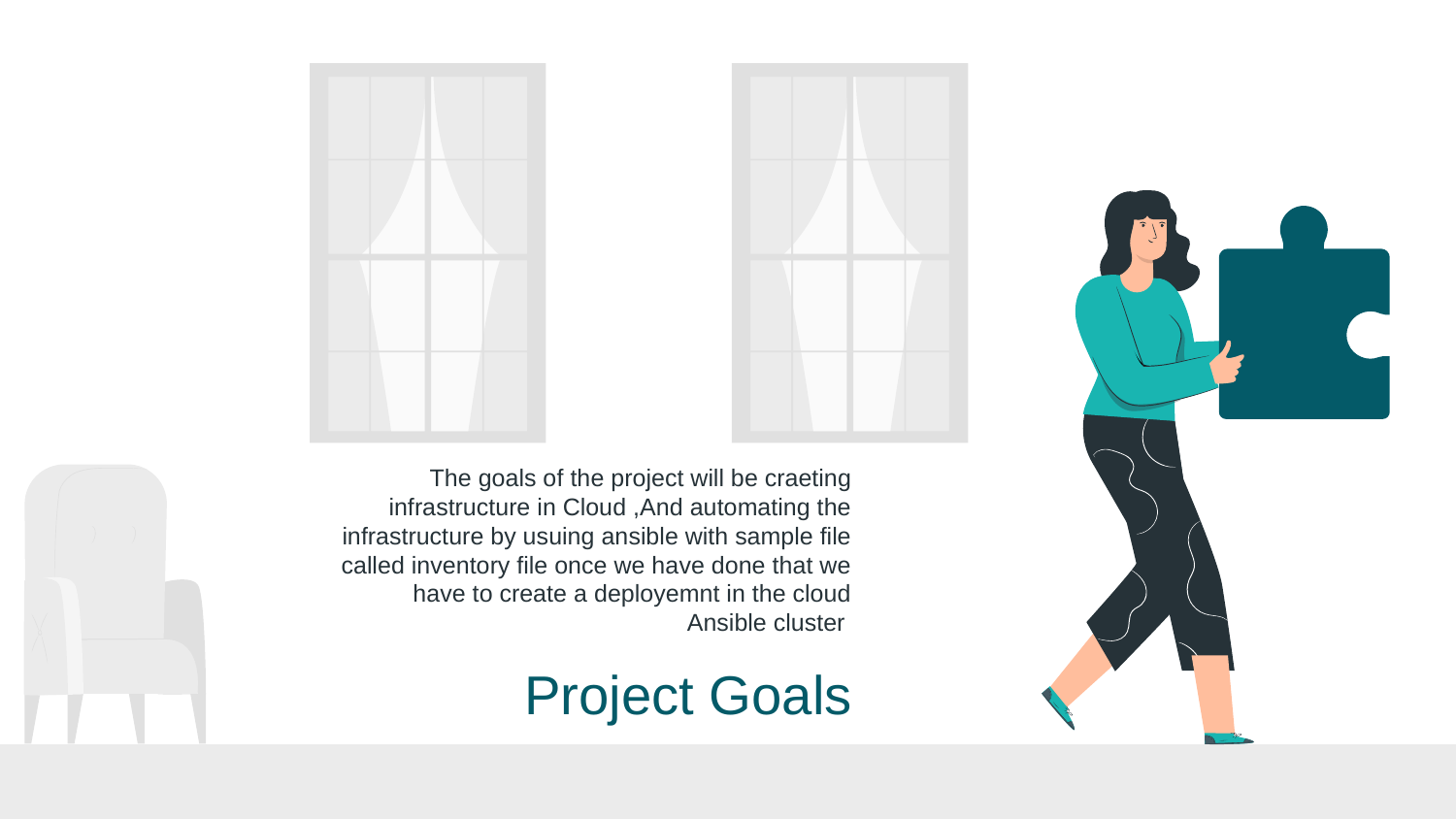

The goals of the project will be craeting infrastructure in Cloud ,And automating the infrastructure by usuing ansible with sample file called inventory file once we have done that we have to create a deployemnt in the cloud Ansible cluster
# Project Goals